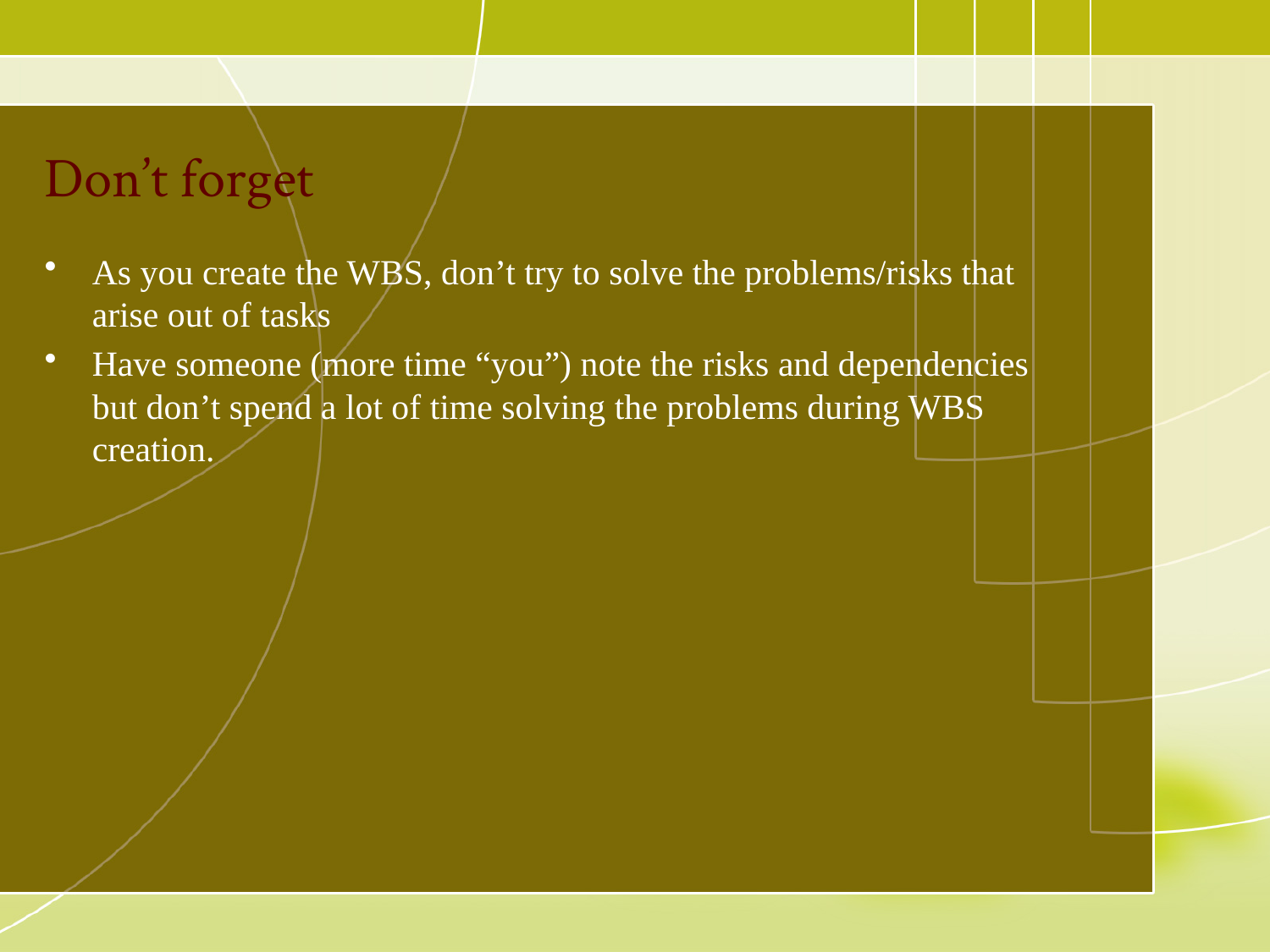

# Don’t forget
As you create the WBS, don’t try to solve the problems/risks that arise out of tasks
Have someone (more time “you”) note the risks and dependencies but don’t spend a lot of time solving the problems during WBS creation.